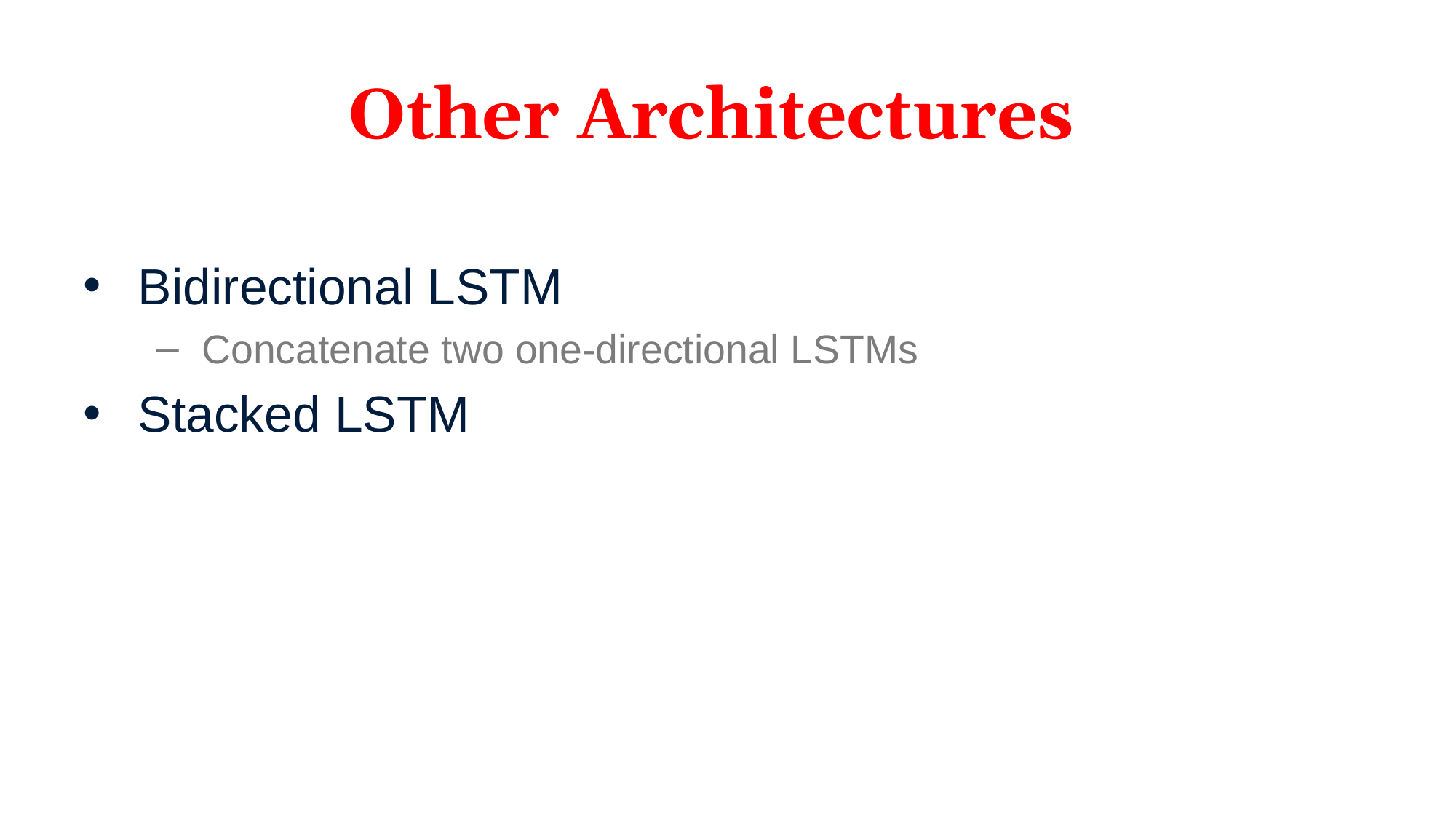

# Other Architectures
Bidirectional LSTM
Concatenate two one-directional LSTMs
Stacked LSTM